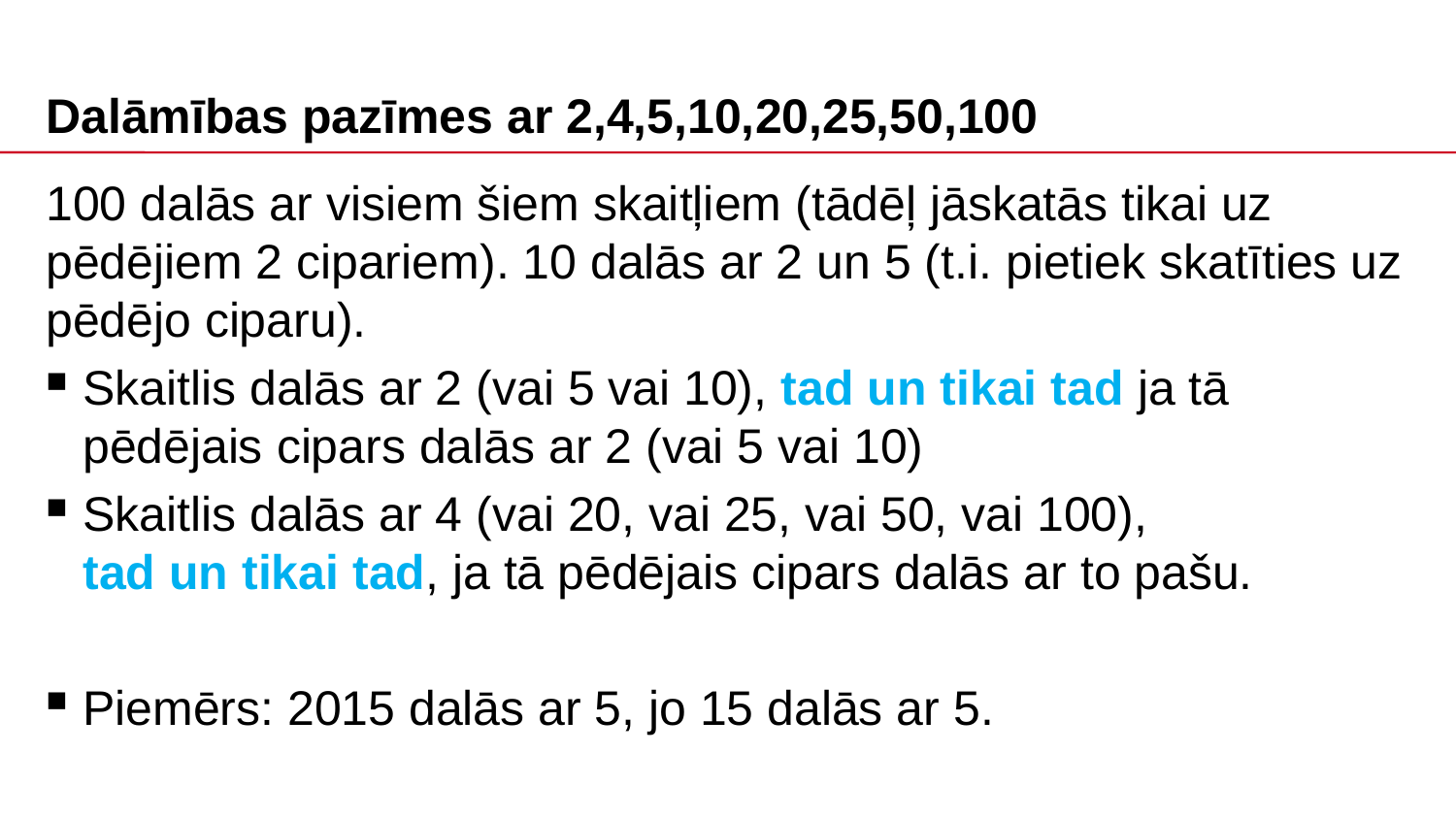

# Dalāmības pazīmes ar 2,4,5,10,20,25,50,100
100 dalās ar visiem šiem skaitļiem (tādēļ jāskatās tikai uz pēdējiem 2 cipariem). 10 dalās ar 2 un 5 (t.i. pietiek skatīties uz pēdējo ciparu).
Skaitlis dalās ar 2 (vai 5 vai 10), tad un tikai tad ja tā pēdējais cipars dalās ar 2 (vai 5 vai 10)
Skaitlis dalās ar 4 (vai 20, vai 25, vai 50, vai 100),
tad un tikai tad, ja tā pēdējais cipars dalās ar to pašu.

Piemērs: 2015 dalās ar 5, jo 15 dalās ar 5.